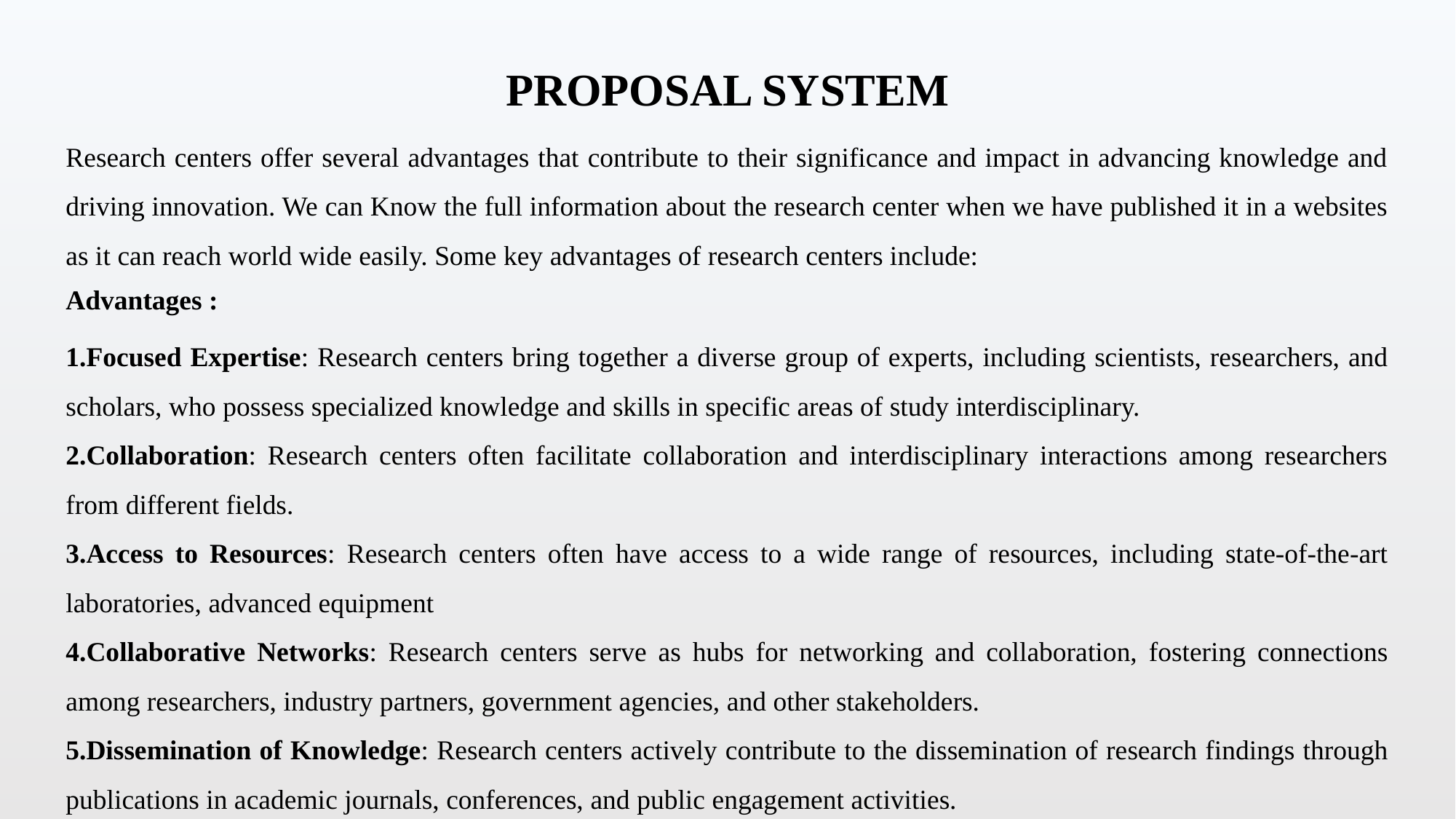

# PROPOSAL SYSTEM
Research centers offer several advantages that contribute to their significance and impact in advancing knowledge and driving innovation. We can Know the full information about the research center when we have published it in a websites as it can reach world wide easily. Some key advantages of research centers include:
Advantages :
Focused Expertise: Research centers bring together a diverse group of experts, including scientists, researchers, and scholars, who possess specialized knowledge and skills in specific areas of study interdisciplinary.
Collaboration: Research centers often facilitate collaboration and interdisciplinary interactions among researchers from different fields.
Access to Resources: Research centers often have access to a wide range of resources, including state-of-the-art laboratories, advanced equipment
Collaborative Networks: Research centers serve as hubs for networking and collaboration, fostering connections among researchers, industry partners, government agencies, and other stakeholders.
Dissemination of Knowledge: Research centers actively contribute to the dissemination of research findings through publications in academic journals, conferences, and public engagement activities.